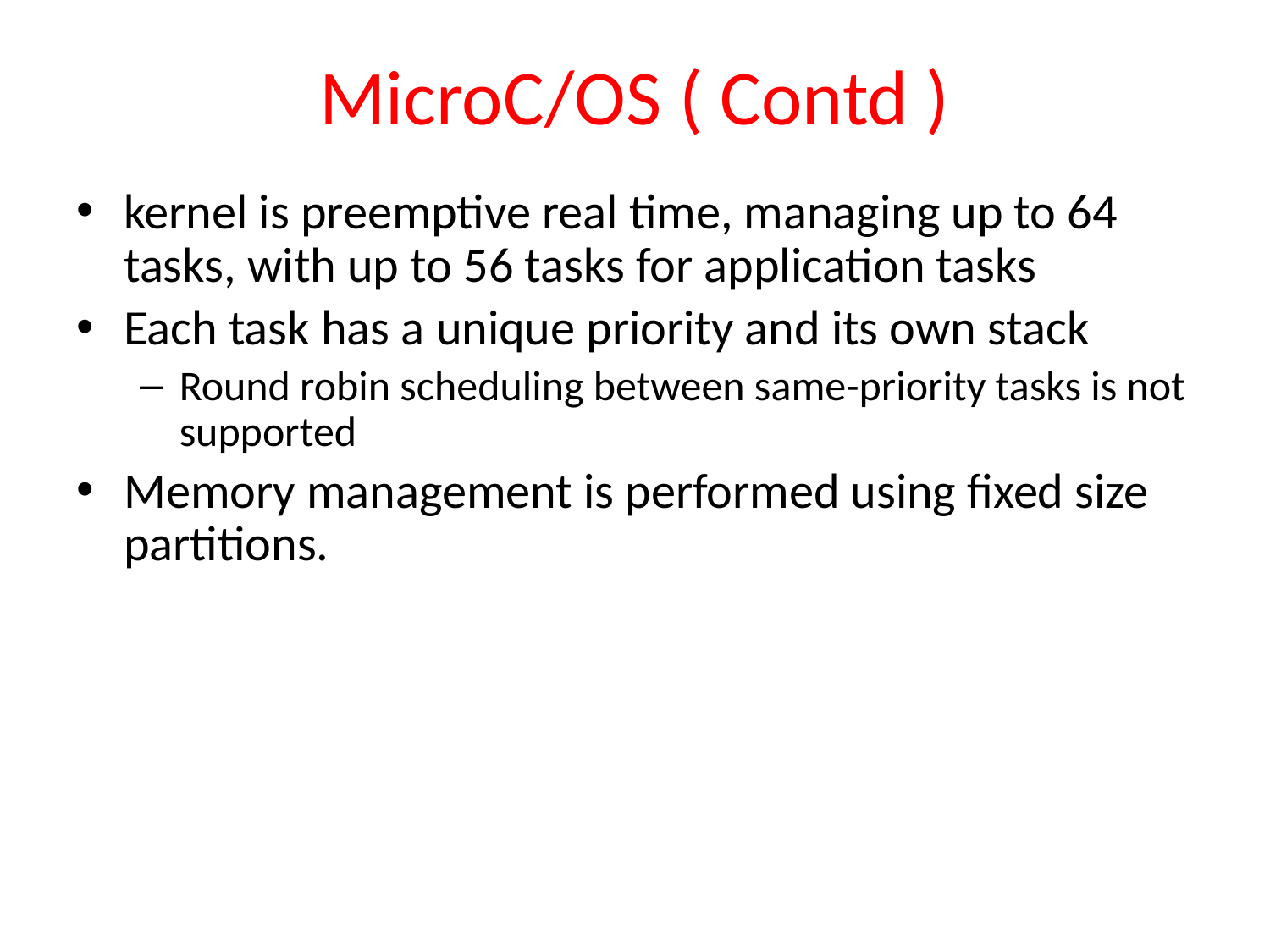

# MicroC/OS ( Contd )
kernel is preemptive real time, managing up to 64 tasks, with up to 56 tasks for application tasks
Each task has a unique priority and its own stack
Round robin scheduling between same-priority tasks is not supported
Memory management is performed using fixed size partitions.